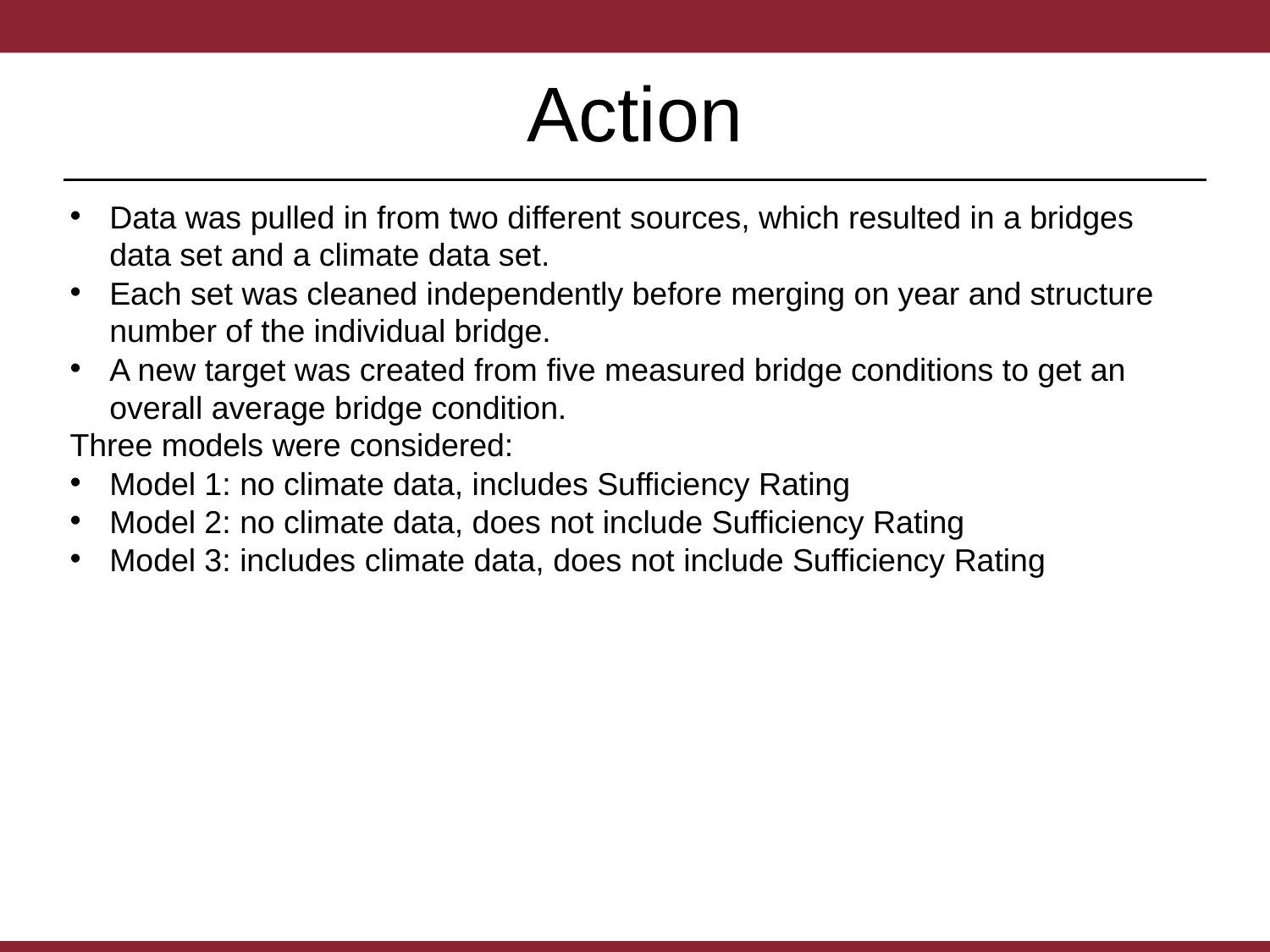

# Action
Data was pulled in from two different sources, which resulted in a bridges data set and a climate data set.
Each set was cleaned independently before merging on year and structure number of the individual bridge.
A new target was created from five measured bridge conditions to get an overall average bridge condition.
Three models were considered:
Model 1: no climate data, includes Sufficiency Rating
Model 2: no climate data, does not include Sufficiency Rating
Model 3: includes climate data, does not include Sufficiency Rating